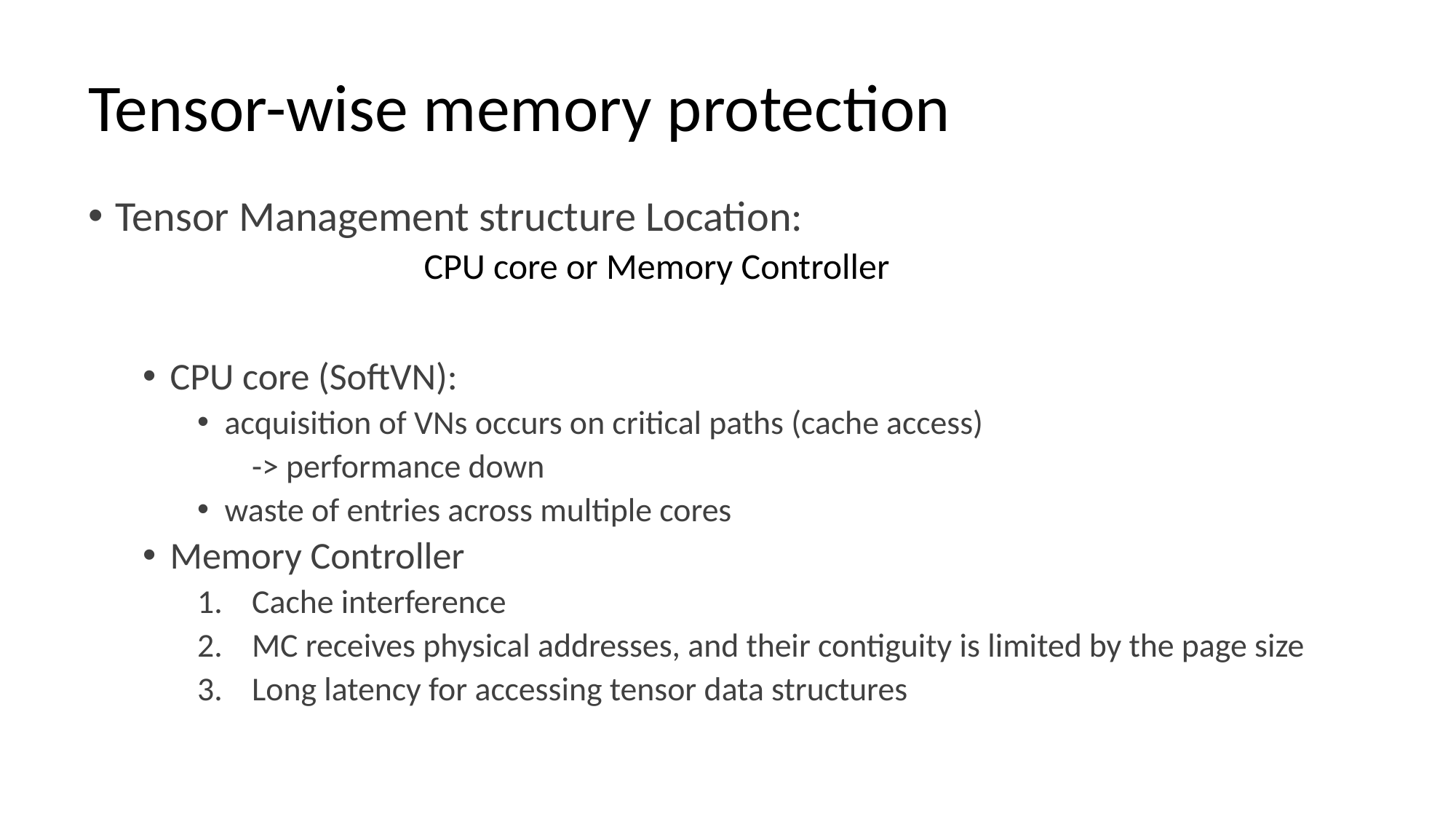

# Tensor-wise memory protection
Tensor Management structure Location:
 CPU core or Memory Controller

CPU core (SoftVN):
acquisition of VNs occurs on critical paths (cache access)
-> performance down
waste of entries across multiple cores
Memory Controller
Cache interference
MC receives physical addresses, and their contiguity is limited by the page size
Long latency for accessing tensor data structures